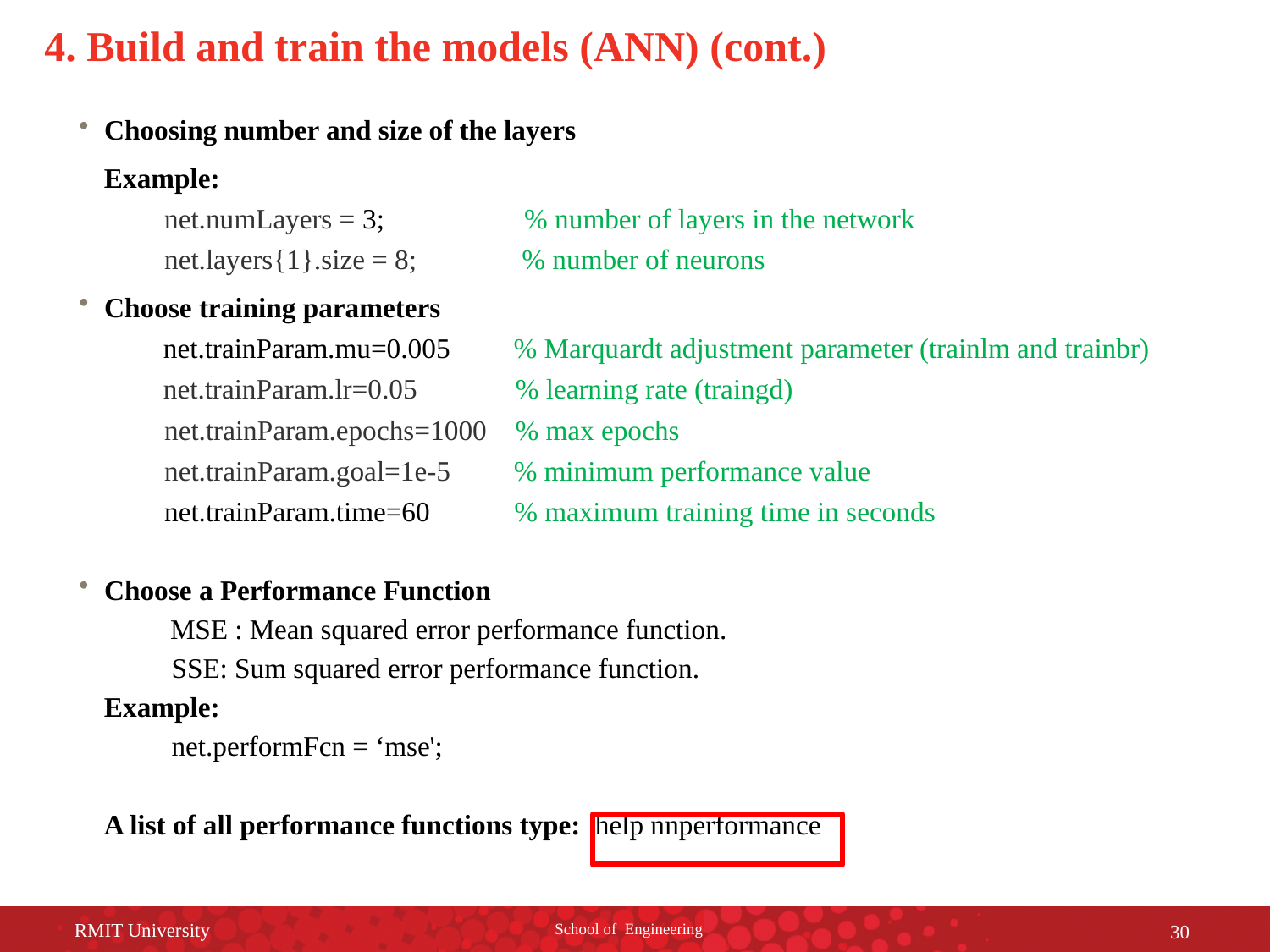

4. Build and train the models (ANN) (cont.)
Choosing number and size of the layers
Example:
net.numLayers = 3;                    % number of layers in the network
net.layers{1}.size = 8;               % number of neurons
Choose training parameters
      net.trainParam.mu=0.005         % Marquardt adjustment parameter (trainlm and trainbr)
      net.trainParam.lr=0.05              % learning rate (traingd)
net.trainParam.epochs=1000    % max epochs
net.trainParam.goal=1e-5         % minimum performance value
net.trainParam.time=60            % maximum training time in seconds

Choose a Performance Function
       MSE : Mean squared error performance function.
 SSE: Sum squared error performance function.
Example:
 net.performFcn = ‘mse';

A list of all performance functions type:  help nnperformance

RMIT University
School of  Engineering
30